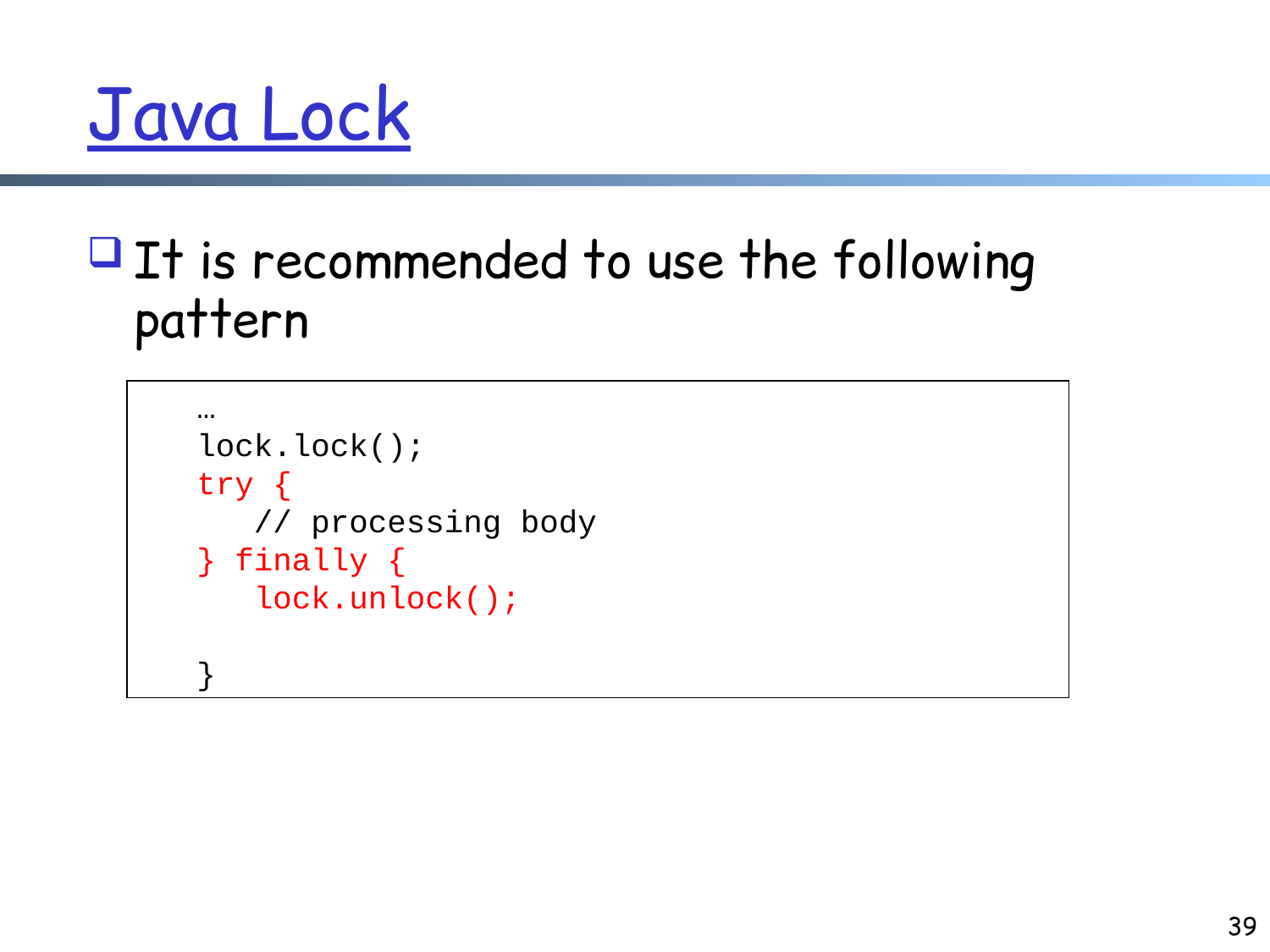

# Java Lock
It is recommended to use the following pattern
   …
   lock.lock();
   try {
      // processing body
   } finally {
      lock.unlock();
   }
39